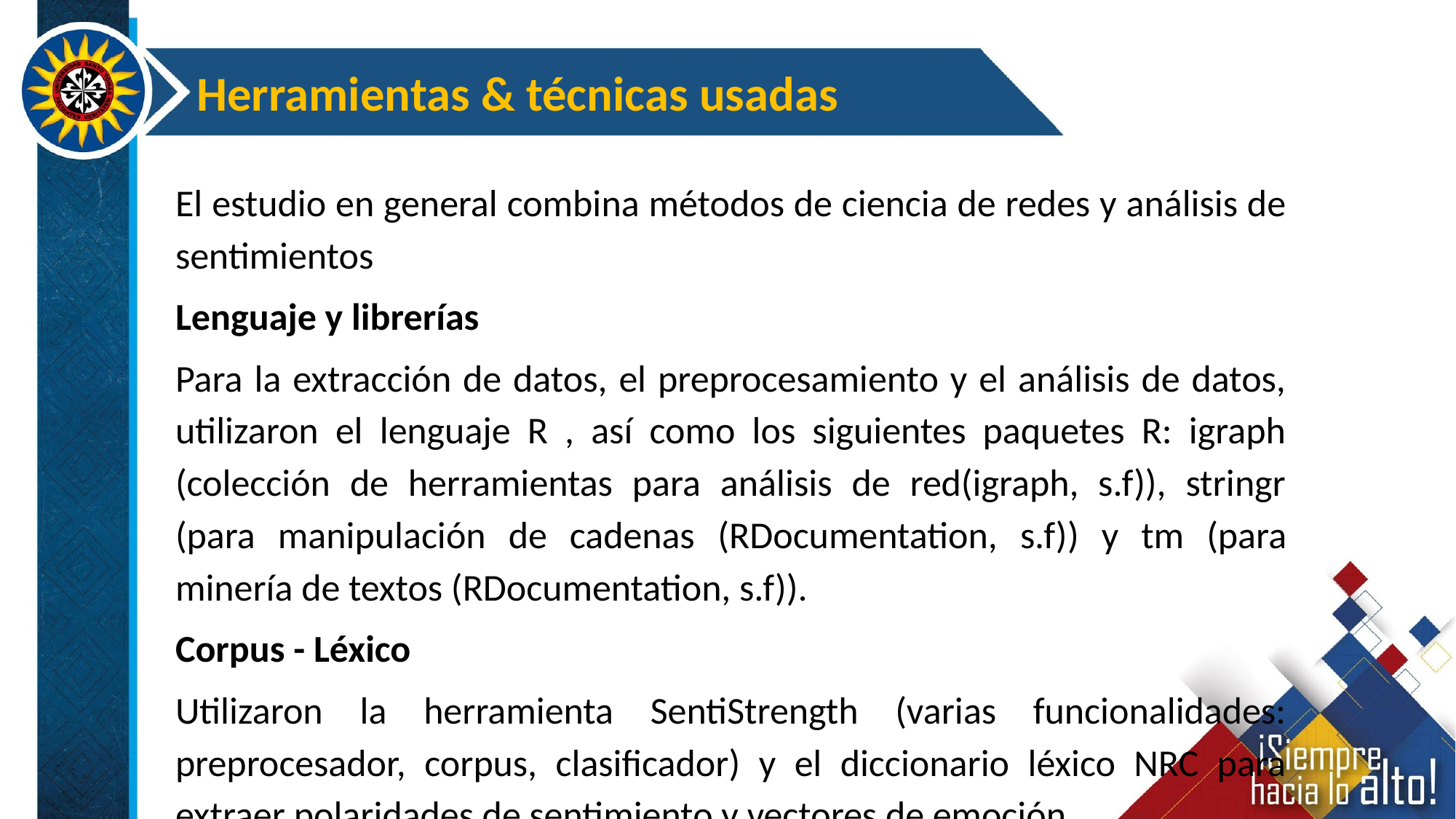

Herramientas & técnicas usadas
El estudio en general combina métodos de ciencia de redes y análisis de sentimientos
Lenguaje y librerías
Para la extracción de datos, el preprocesamiento y el análisis de datos, utilizaron el lenguaje R , así como los siguientes paquetes R: igraph (colección de herramientas para análisis de red(igraph, s.f)), stringr (para manipulación de cadenas (RDocumentation, s.f)) y tm (para minería de textos (RDocumentation, s.f)).
Corpus - Léxico
Utilizaron la herramienta SentiStrength (varias funcionalidades: preprocesador, corpus, clasificador) y el diccionario léxico NRC para extraer polaridades de sentimiento y vectores de emoción.